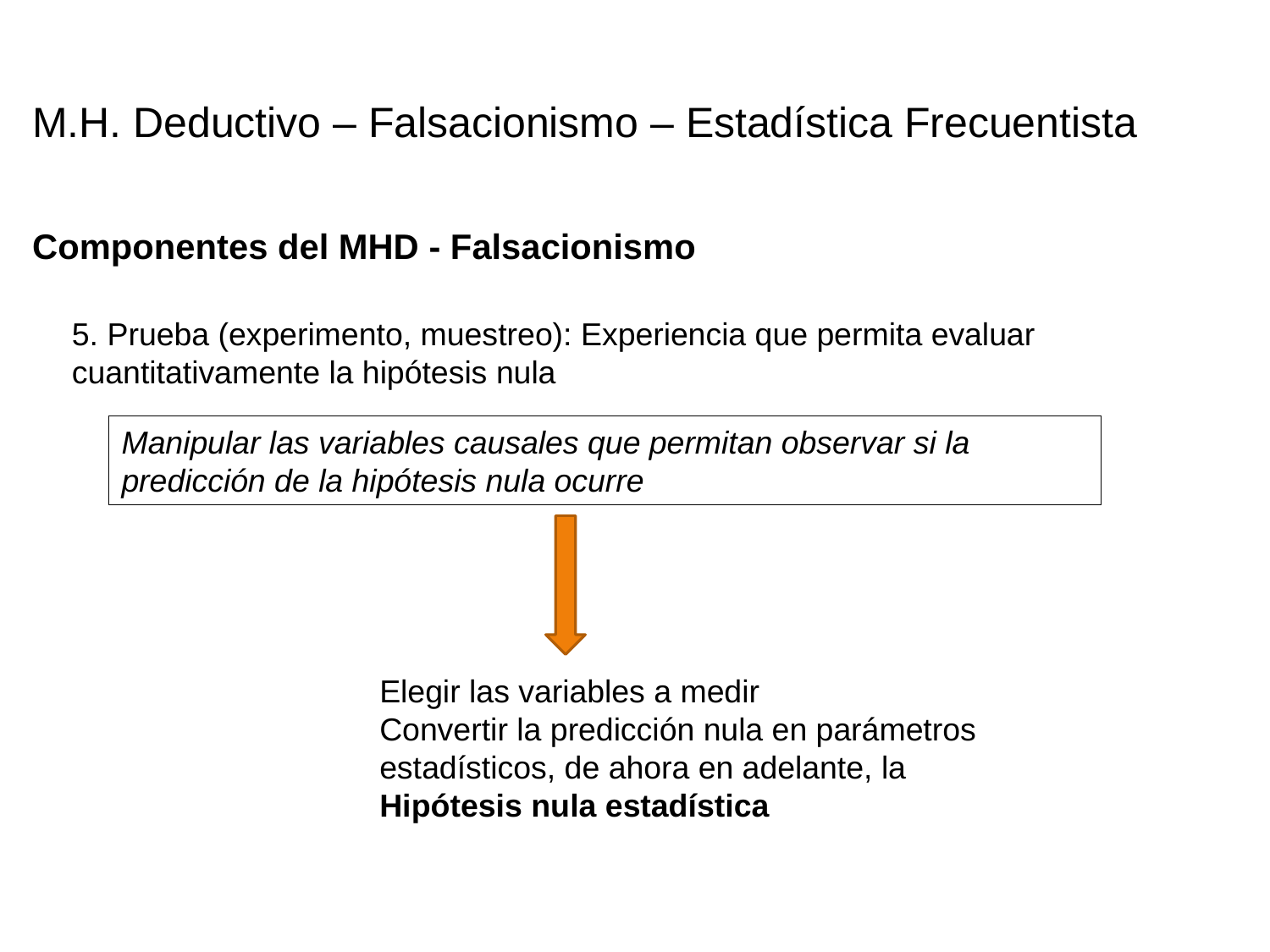

M.H. Deductivo – Falsacionismo – Estadística Frecuentista
Componentes del MHD - Falsacionismo
5. Prueba (experimento, muestreo): Experiencia que permita evaluar cuantitativamente la hipótesis nula
Manipular las variables causales que permitan observar si la predicción de la hipótesis nula ocurre

Elegir las variables a medir
Convertir la predicción nula en parámetros estadísticos, de ahora en adelante, la
Hipótesis nula estadística